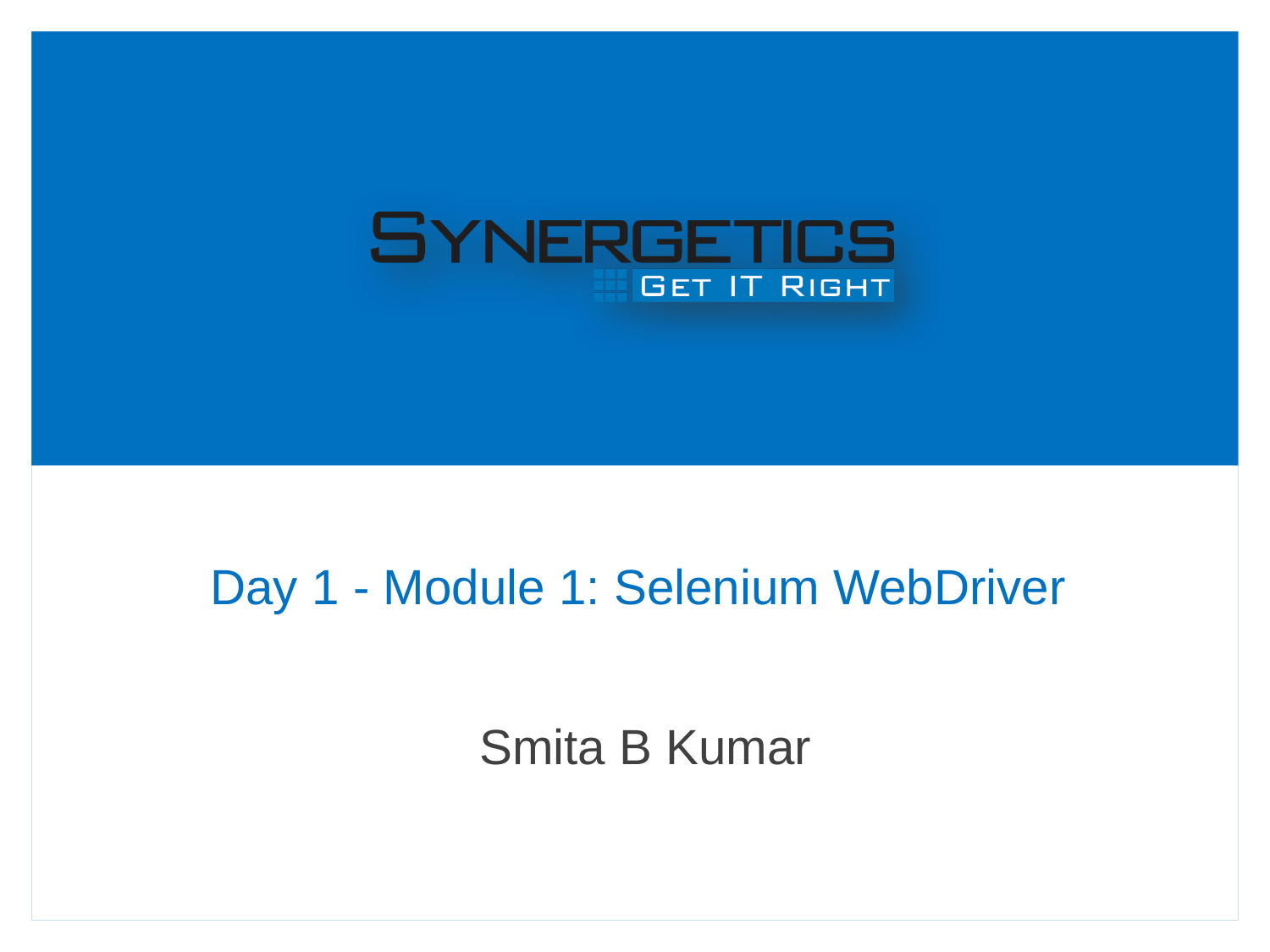

# Day 1 - Module 1: Selenium WebDriver
Smita B Kumar